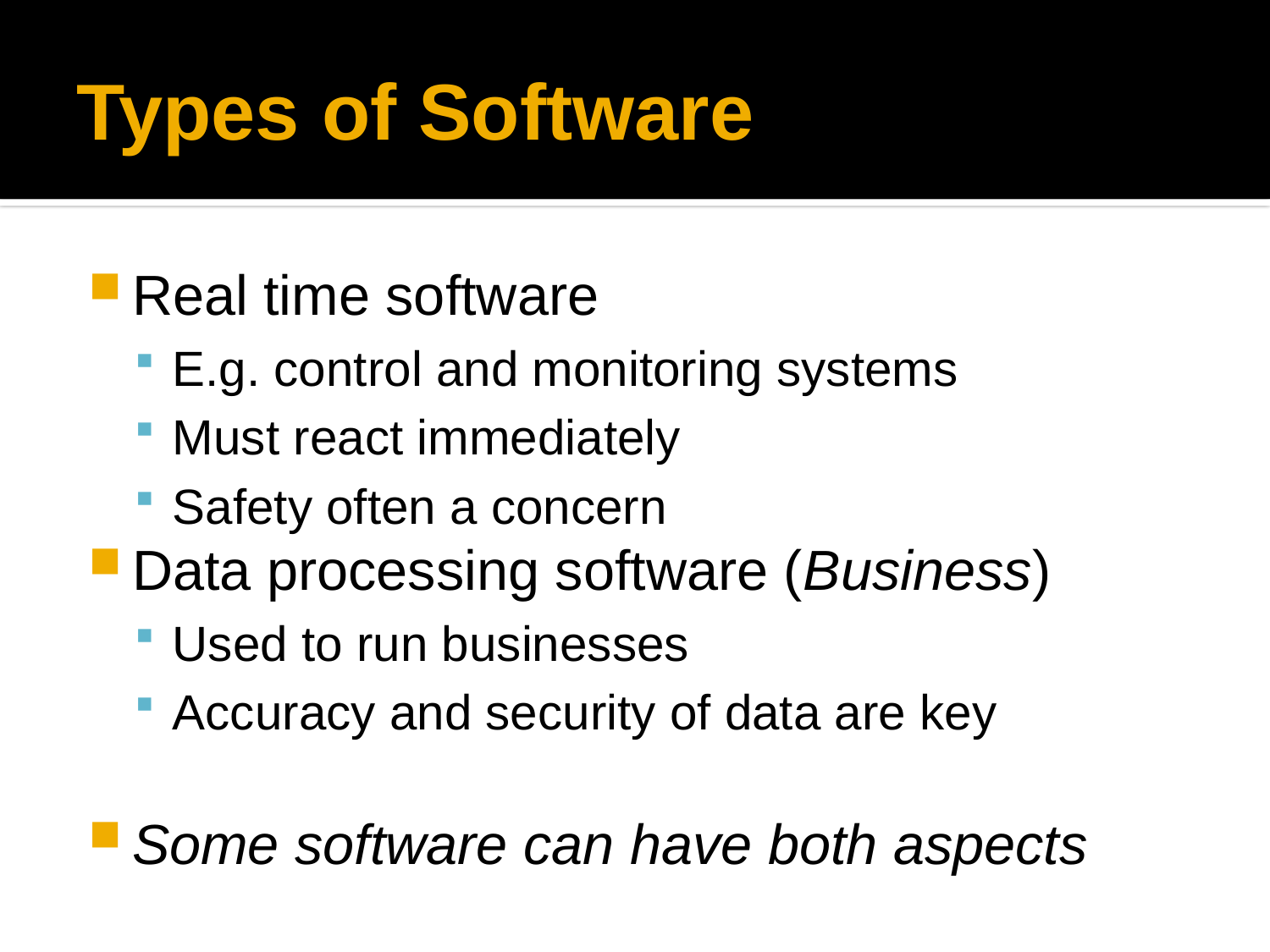

# Types of Software
Real time software
E.g. control and monitoring systems
Must react immediately
Safety often a concern
Data processing software (Business)
Used to run businesses
Accuracy and security of data are key

Some software can have both aspects